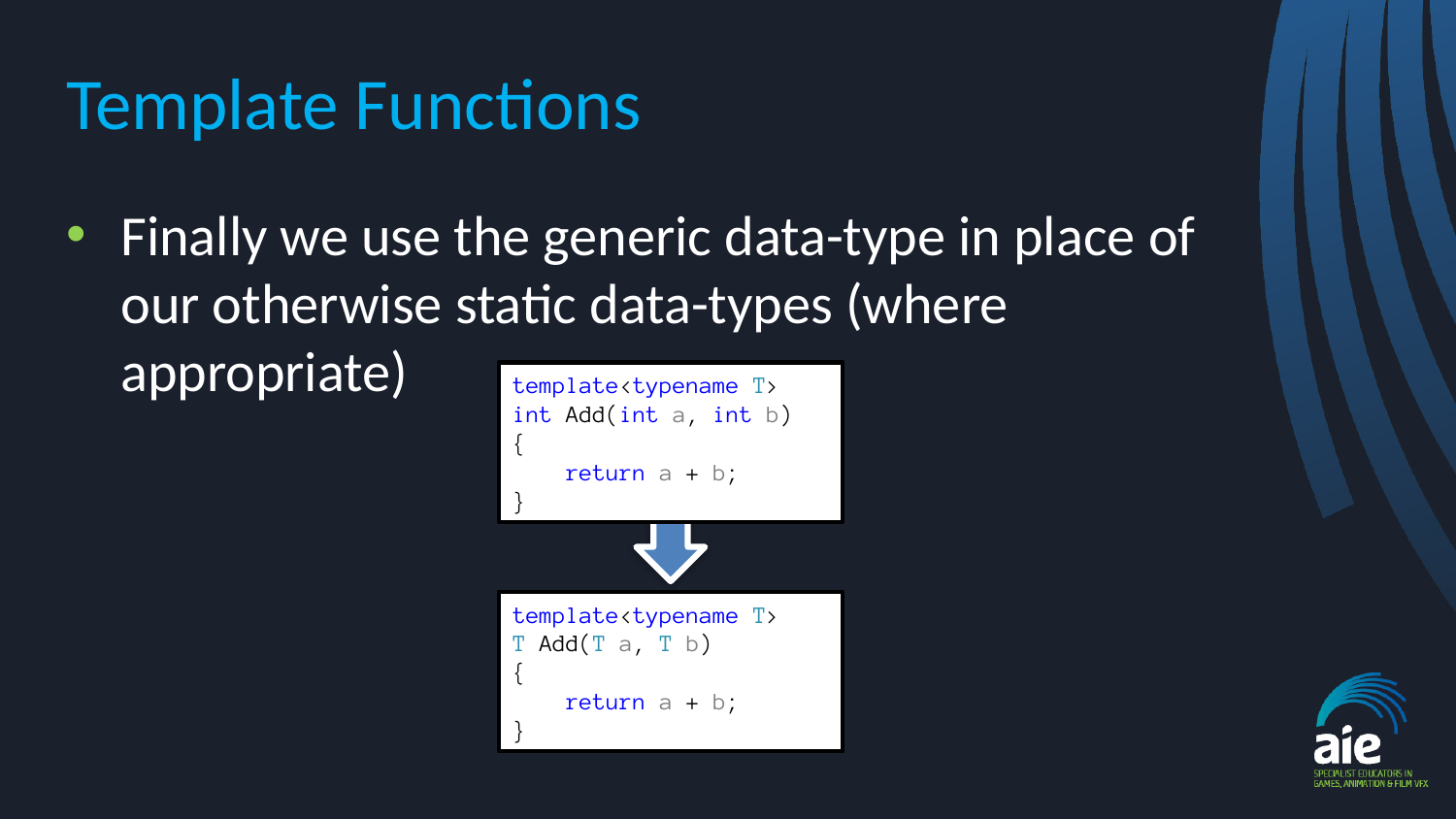

# Template Functions
Finally we use the generic data-type in place of our otherwise static data-types (where appropriate)
template<typename T>
int Add(int a, int b)
{
    return a + b;
}

template<typename T>
T Add(T a, T b)
{
    return a + b;
}